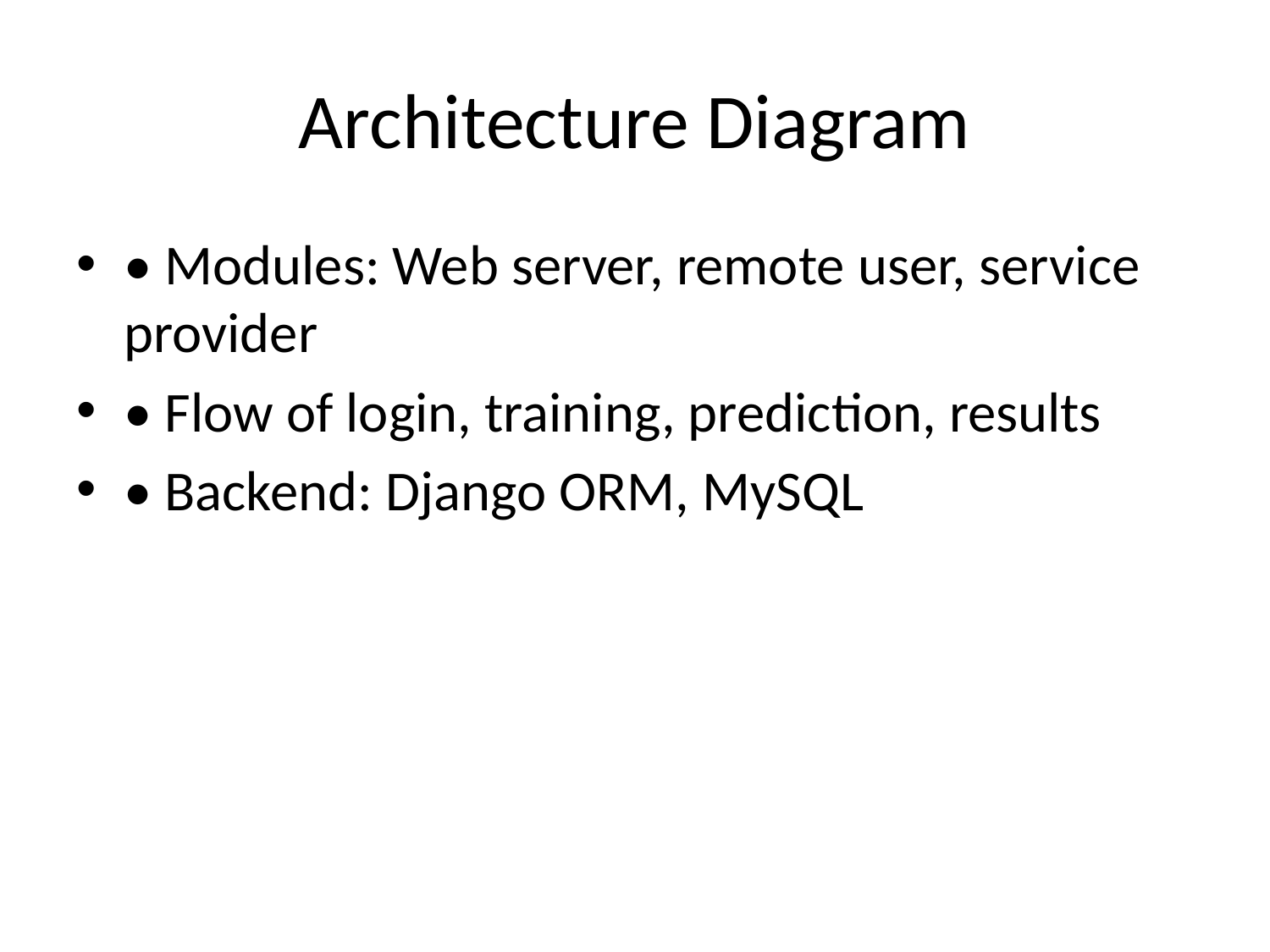

# Architecture Diagram
• Modules: Web server, remote user, service provider
• Flow of login, training, prediction, results
• Backend: Django ORM, MySQL